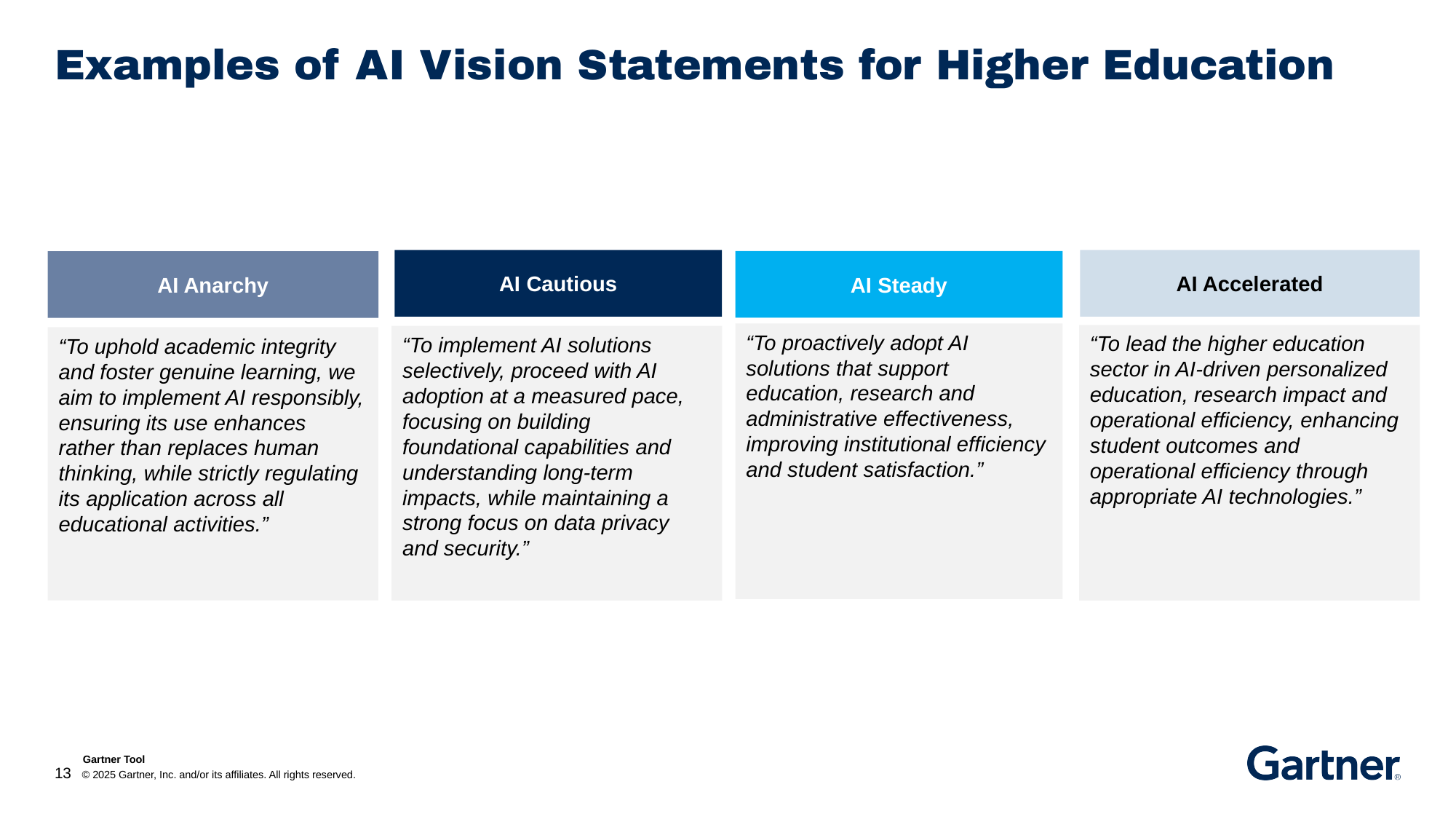

# Examples of AI Vision Statements for Higher Education
AI Cautious
AI Accelerated
AI Steady
AI Anarchy
“To proactively adopt AI solutions that support education, research and administrative effectiveness, improving institutional efficiency and student satisfaction.”​
“To lead the higher education sector in AI-driven personalized education, research impact and operational efficiency, enhancing student outcomes and operational efficiency through appropriate AI technologies.”​
“To implement AI solutions selectively, proceed with AI adoption at a measured pace, focusing on building foundational capabilities and understanding long-term impacts, while maintaining a strong focus on data privacy and security.”​
“To uphold academic integrity and foster genuine learning, we aim to implement AI responsibly, ensuring its use enhances rather than replaces human thinking, while strictly regulating its application across all educational activities.”